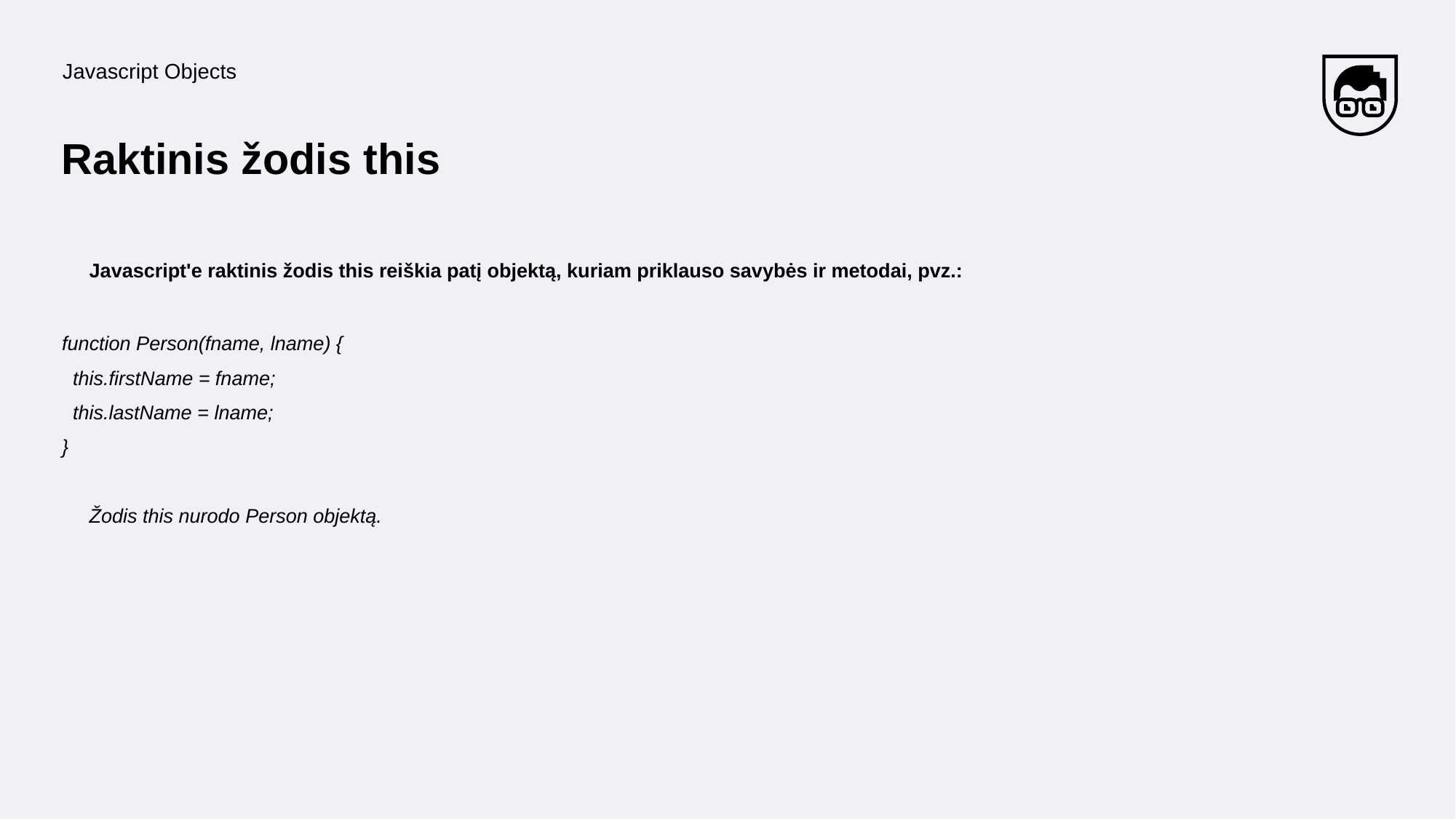

Javascript Objects
# Raktinis žodis this
Javascript'e raktinis žodis this reiškia patį objektą, kuriam priklauso savybės ir metodai, pvz.:

function Person(fname, lname) {
  this.firstName = fname;
  this.lastName = lname;
}

     Žodis this nurodo Person objektą.